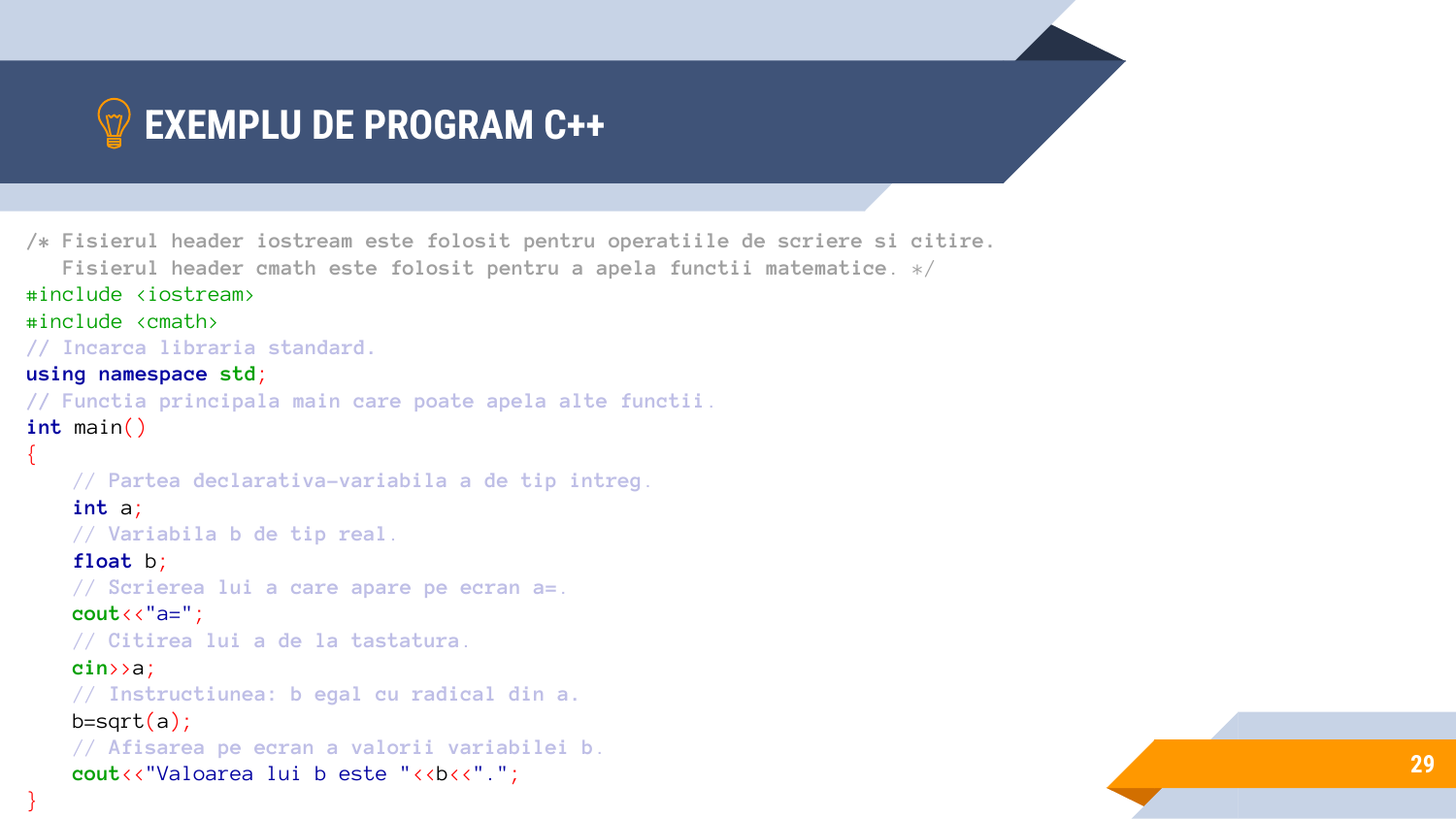

# EXEMPLU DE PROGRAM C++

/* Fisierul header iostream este folosit pentru operatiile de scriere si citire.
   Fisierul header cmath este folosit pentru a apela functii matematice. */
#include <iostream>
#include <cmath>
// Incarca libraria standard.
using namespace std;
// Functia principala main care poate apela alte functii.
int main()
{
// Partea declarativa-variabila a de tip intreg.
int a;
// Variabila b de tip real.
float b;
// Scrierea lui a care apare pe ecran a=.
cout<<"a=";
// Citirea lui a de la tastatura.
cin>>a;
// Instructiunea: b egal cu radical din a.
b=sqrt(a);
// Afisarea pe ecran a valorii variabilei b.
cout<<"Valoarea lui b este "<<b<<".";
}
29